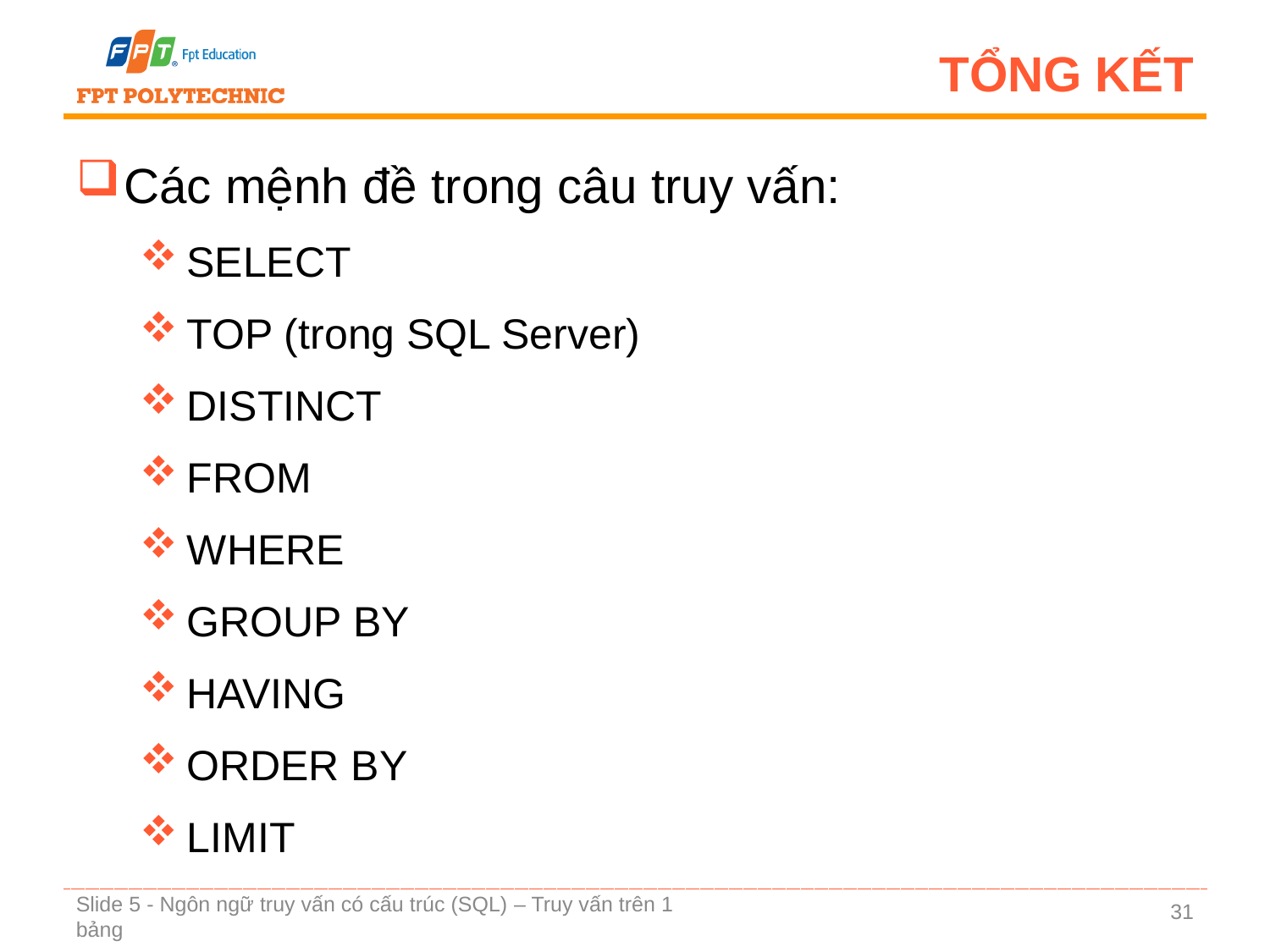

# Tổng kết
Các mệnh đề trong câu truy vấn:
SELECT
TOP (trong SQL Server)
DISTINCT
FROM
WHERE
GROUP BY
HAVING
ORDER BY
LIMIT

31